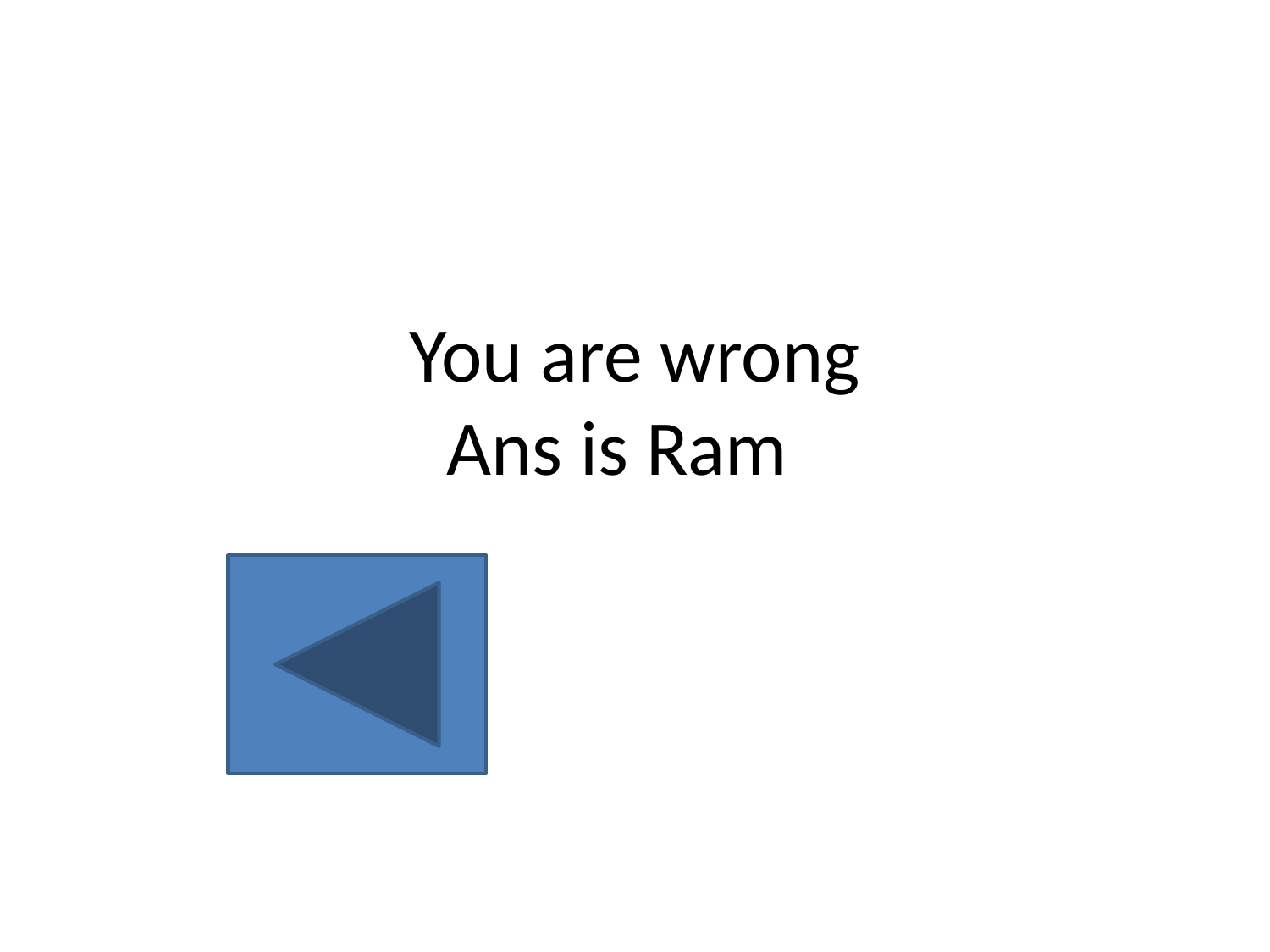

# You are wrong Ans is Ram